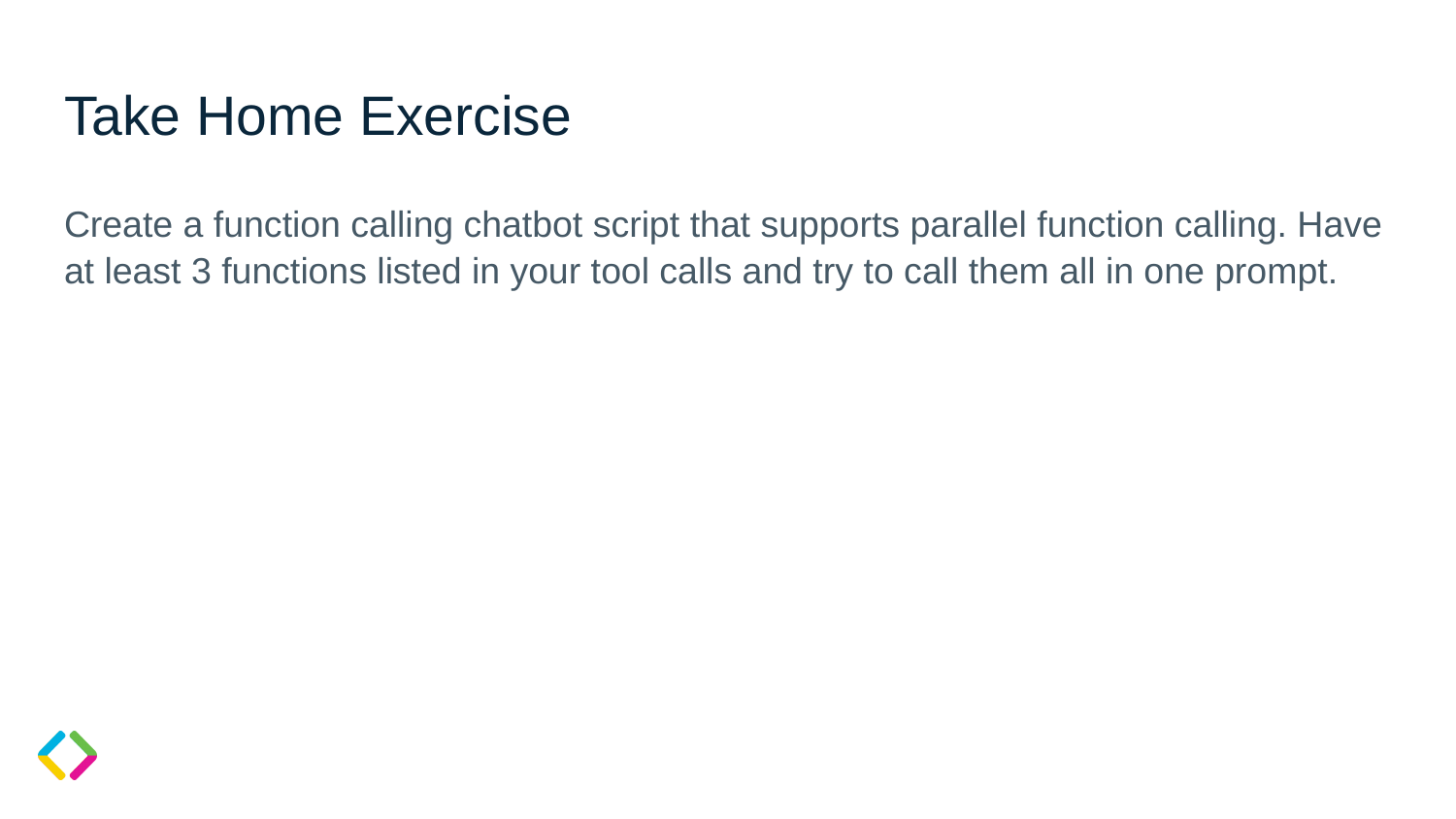

# Take Home Exercise
Create a function calling chatbot script that supports parallel function calling. Have at least 3 functions listed in your tool calls and try to call them all in one prompt.